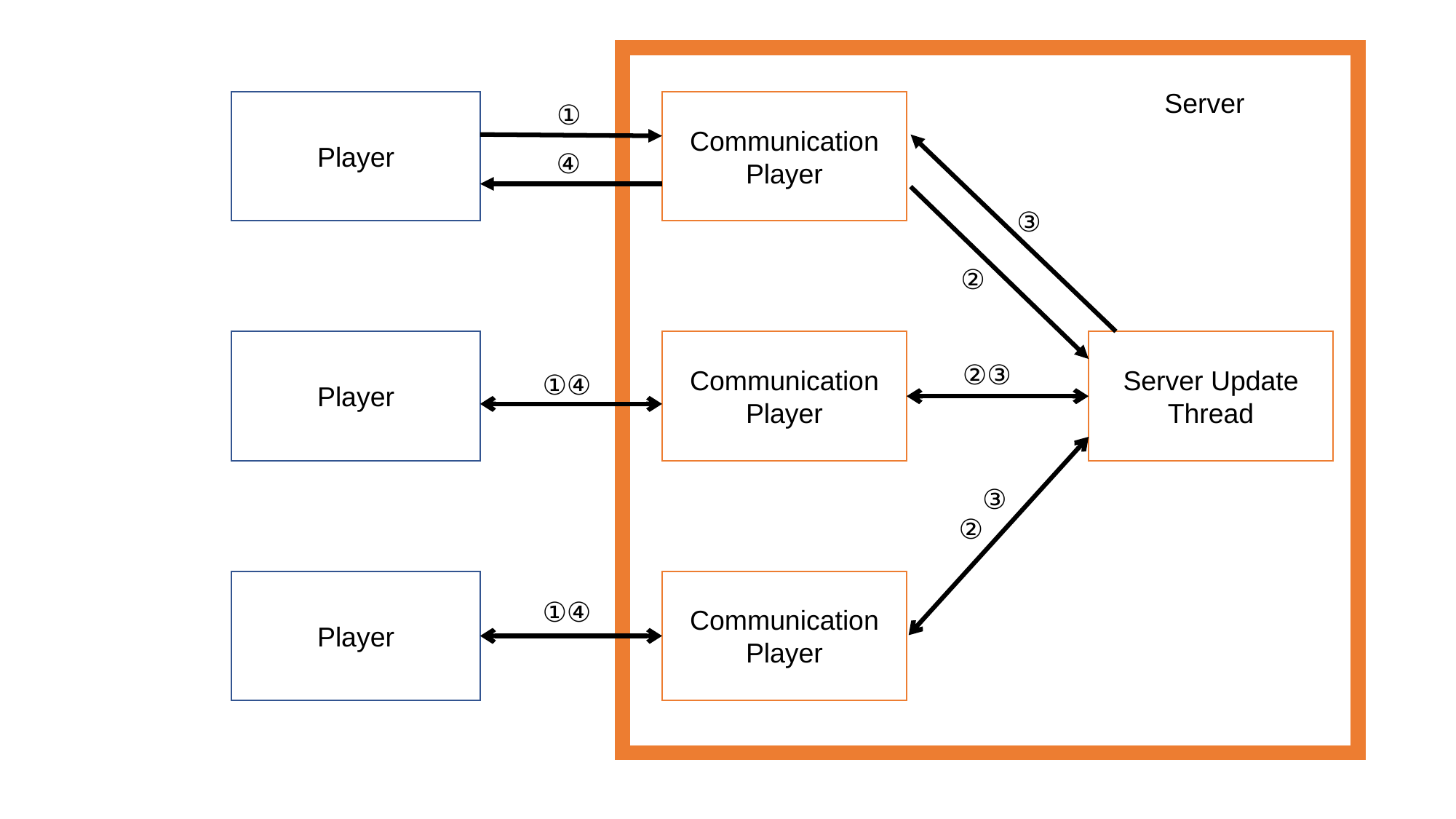

③
Server
Player
Communication
Player
①
④
③
②
Player
Communication
Player
Server Update
Thread
②③
①④
③
②
Player
Communication
Player
①④